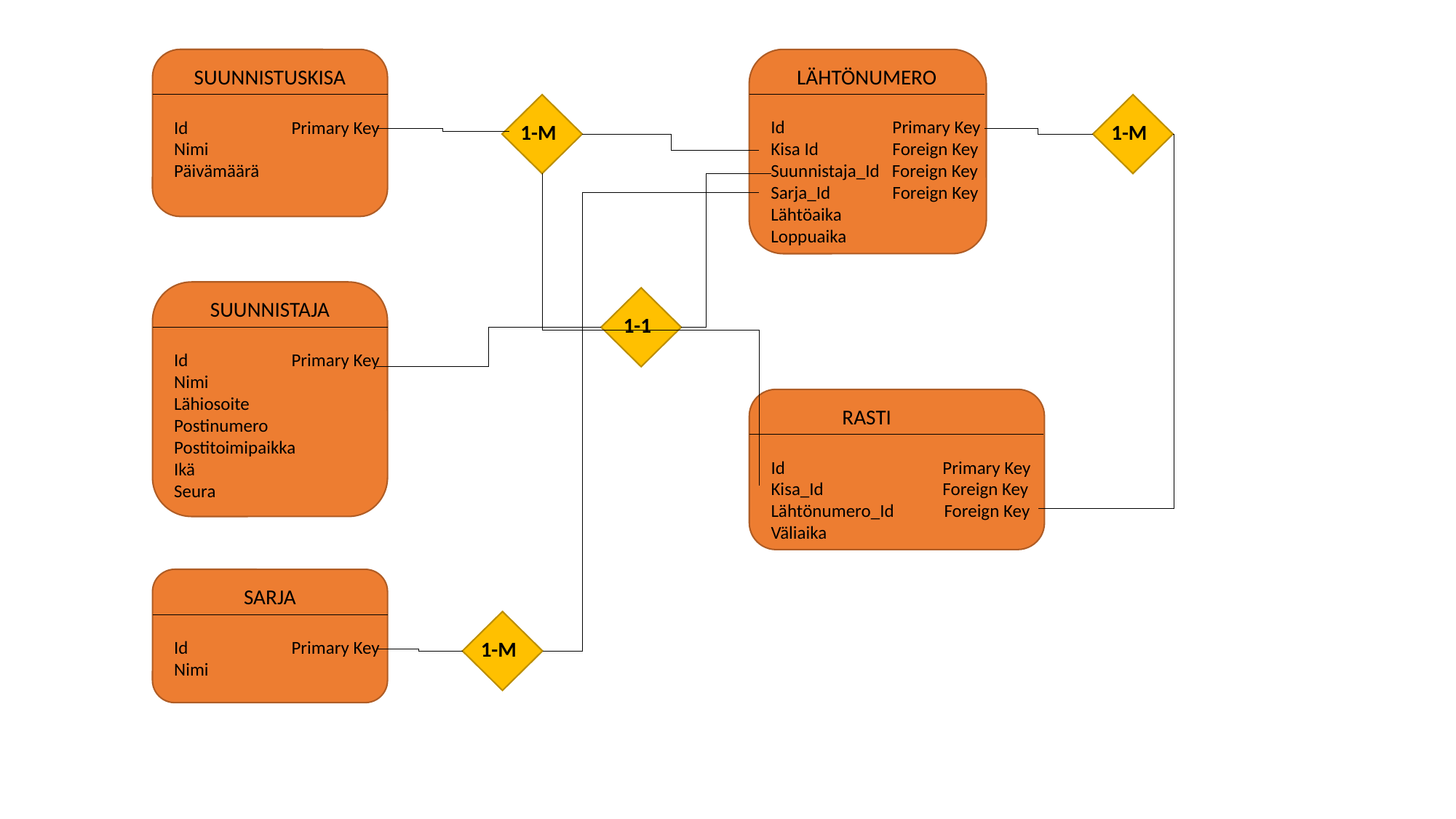

SUUNNISTUSKISA
LÄHTÖNUMERO

Id    	  Primary Key
Nimi
Päivämäärä
Id      	   Primary Key
Kisa Id	   Foreign Key
Suunnistaja_Id   Foreign Key
Sarja_Id	   Foreign Key
Lähtöaika
Loppuaika
1-M
1-M

SUUNNISTAJA
1-1
Id    	  Primary Key
Nimi
Lähiosoite
Postinumero
Postitoimipaikka
Ikä
Seura

RASTI
Id    	               Primary Key
Kisa_Id	               Foreign Key
Lähtönumero_Id            Foreign Key
Väliaika

SARJA

Id    	  Primary Key
Nimi
1-M